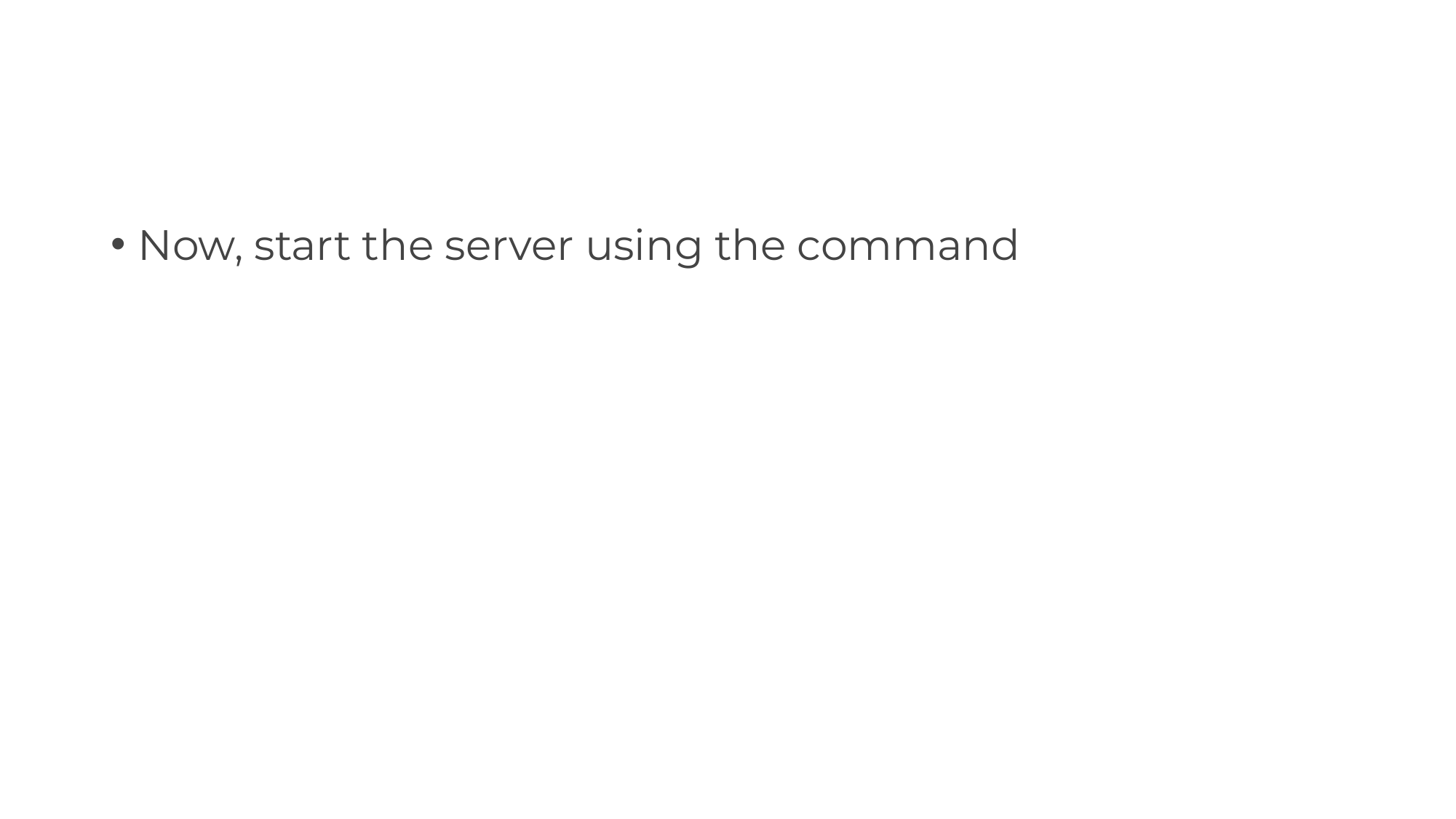

#
Now, start the server using the command